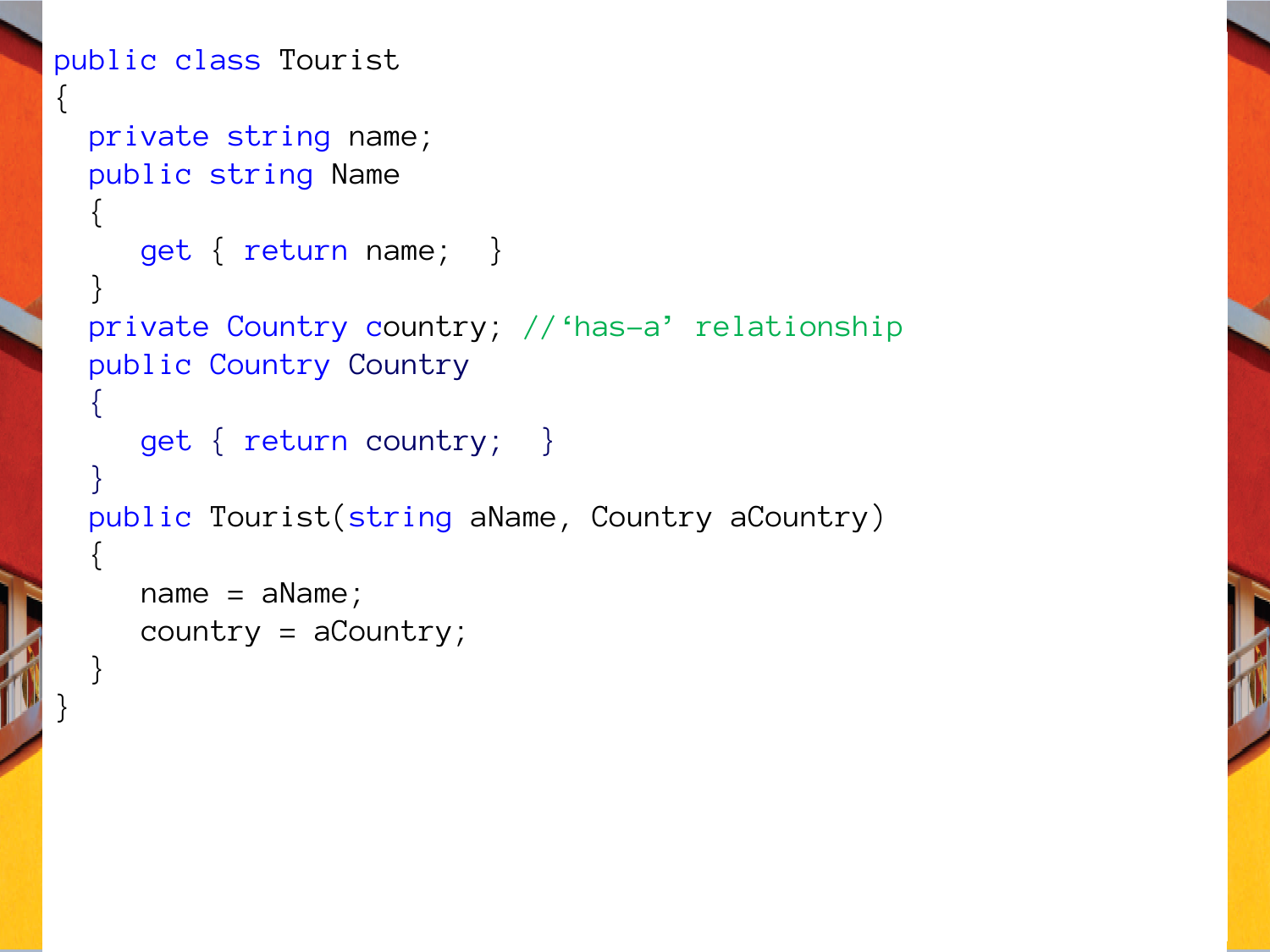

public class Tourist
{
  private string name;
  public string Name
  {
     get { return name;  }
  }
  private Country country; //‘has-a’ relationship
  public Country Country
  {
     get { return country;  }
  }
  public Tourist(string aName, Country aCountry)
  {
     name = aName;
     country = aCountry;
  }
}
C# Programming: From Problem Analysis to Program Design

4